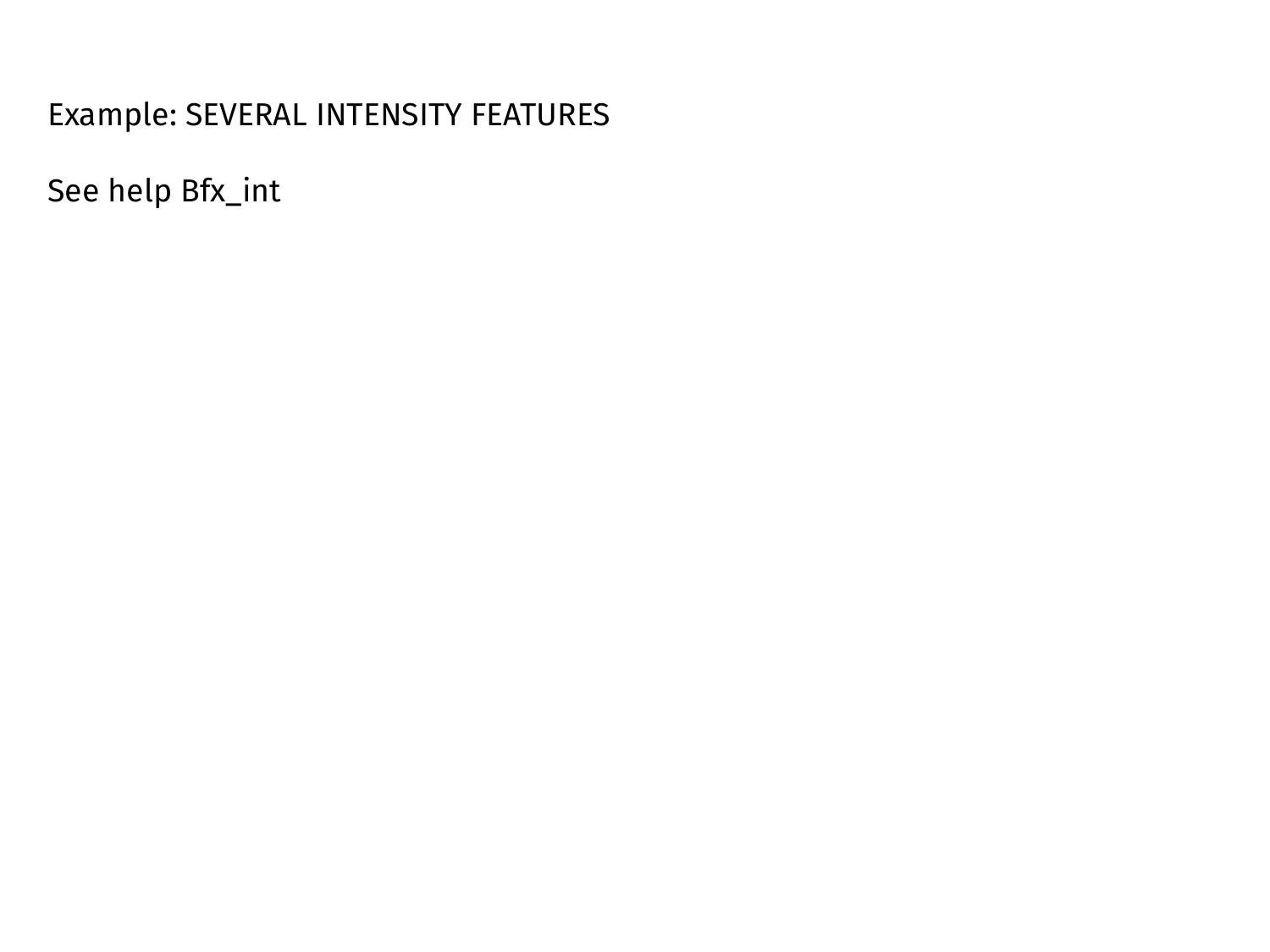

Example: SEVERAL INTENSITY FEATURES

See help Bfx_int